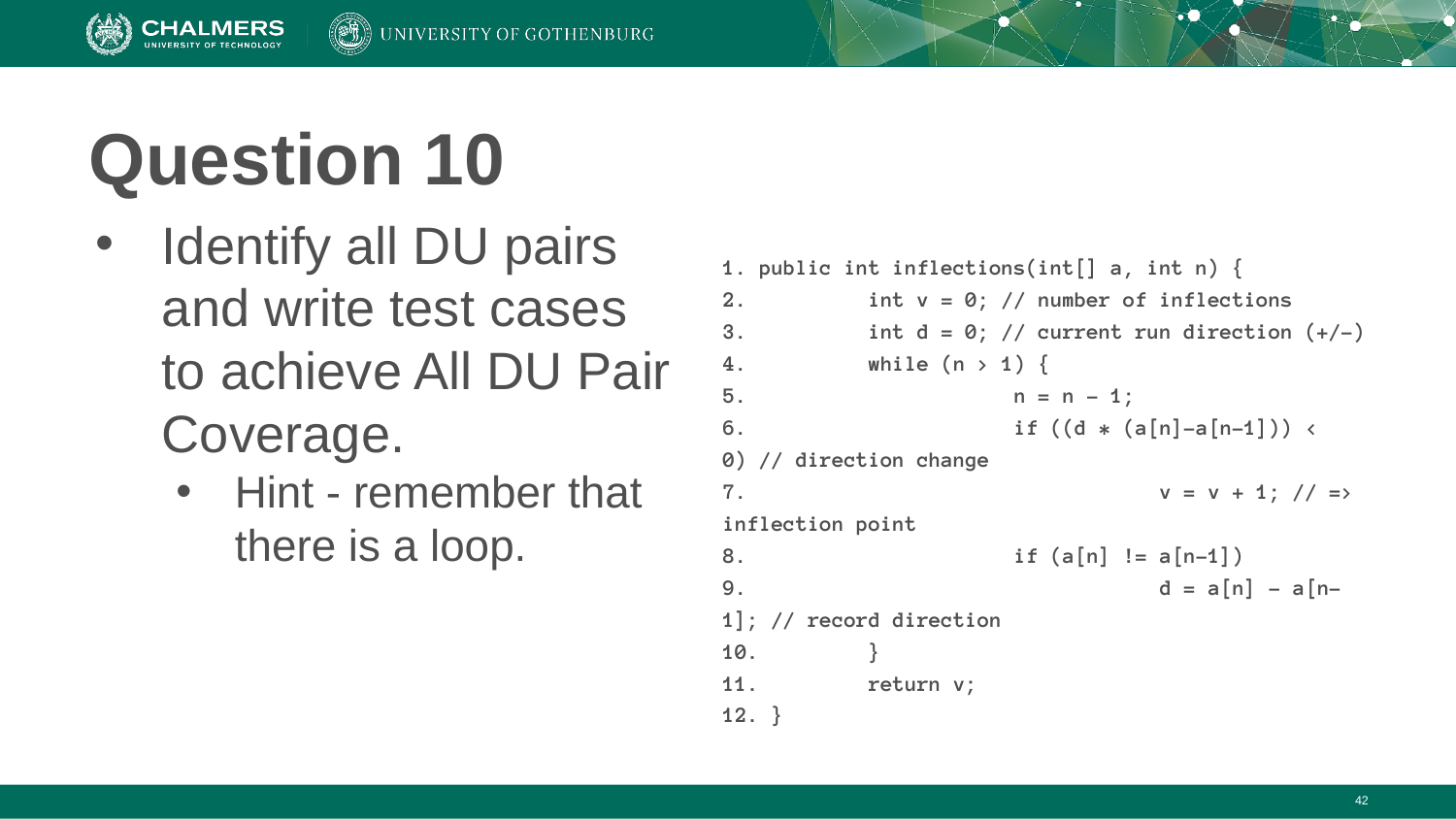

# Question 10
1. public int inflections(int[] a, int n) {
2. 	int v = 0; // number of inflections
3.	int d = 0; // current run direction (+/-)
4.	while (n > 1) {
5.		n = n - 1;
6. 		if ((d * (a[n]-a[n-1])) < 0) // direction change
7. 			v = v + 1; // => inflection point
8.	 	if (a[n] != a[n-1])
9. 			d = a[n] - a[n-1]; // record direction
10. 	}
11. 	return v;
12. }
Identify all DU pairs and write test cases to achieve All DU Pair Coverage.
Hint - remember that there is a loop.
42